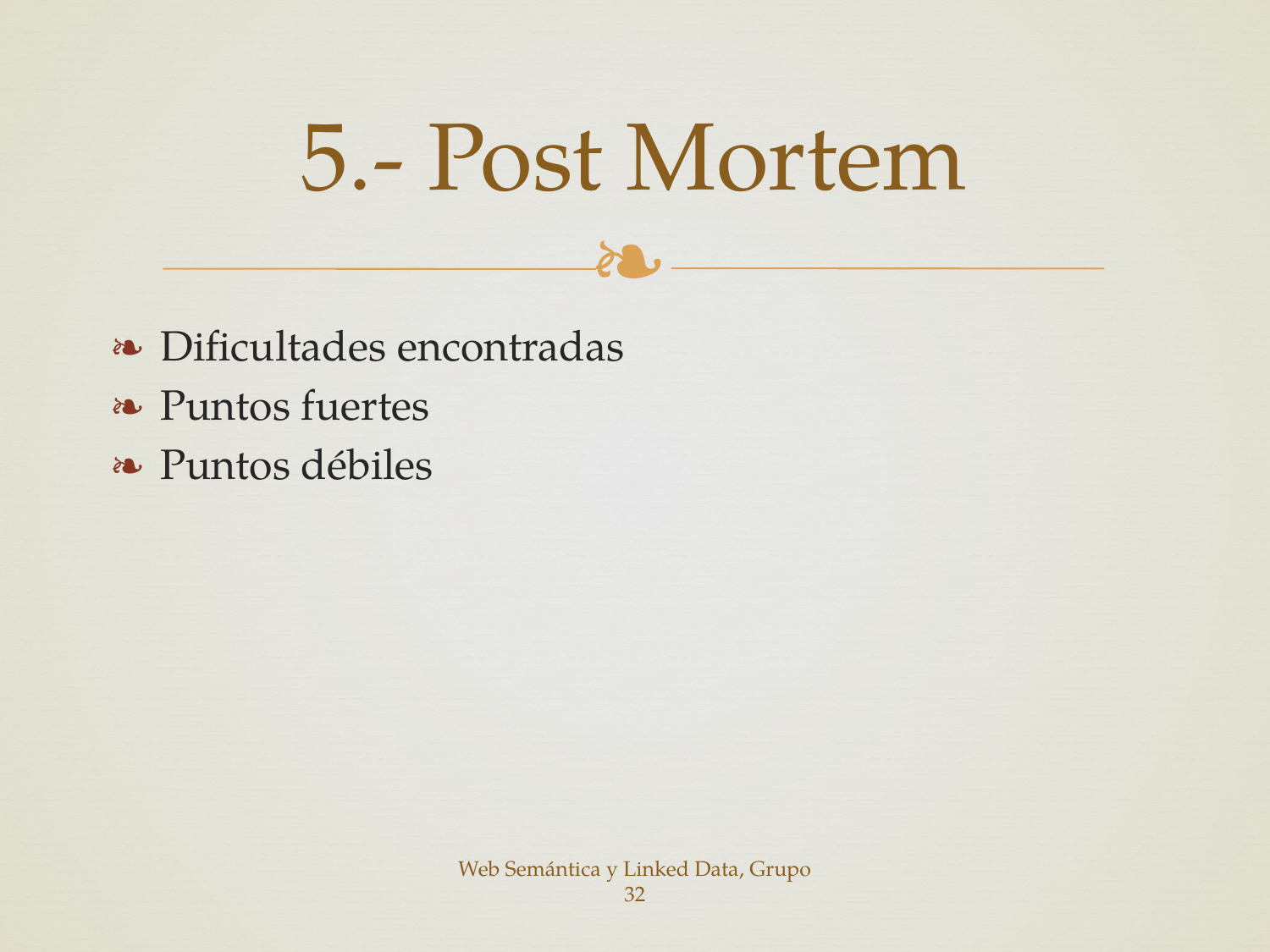

# 5.- Post Mortem
Dificultades encontradas
Puntos fuertes
Puntos débiles
Web Semántica y Linked Data, Grupo 32